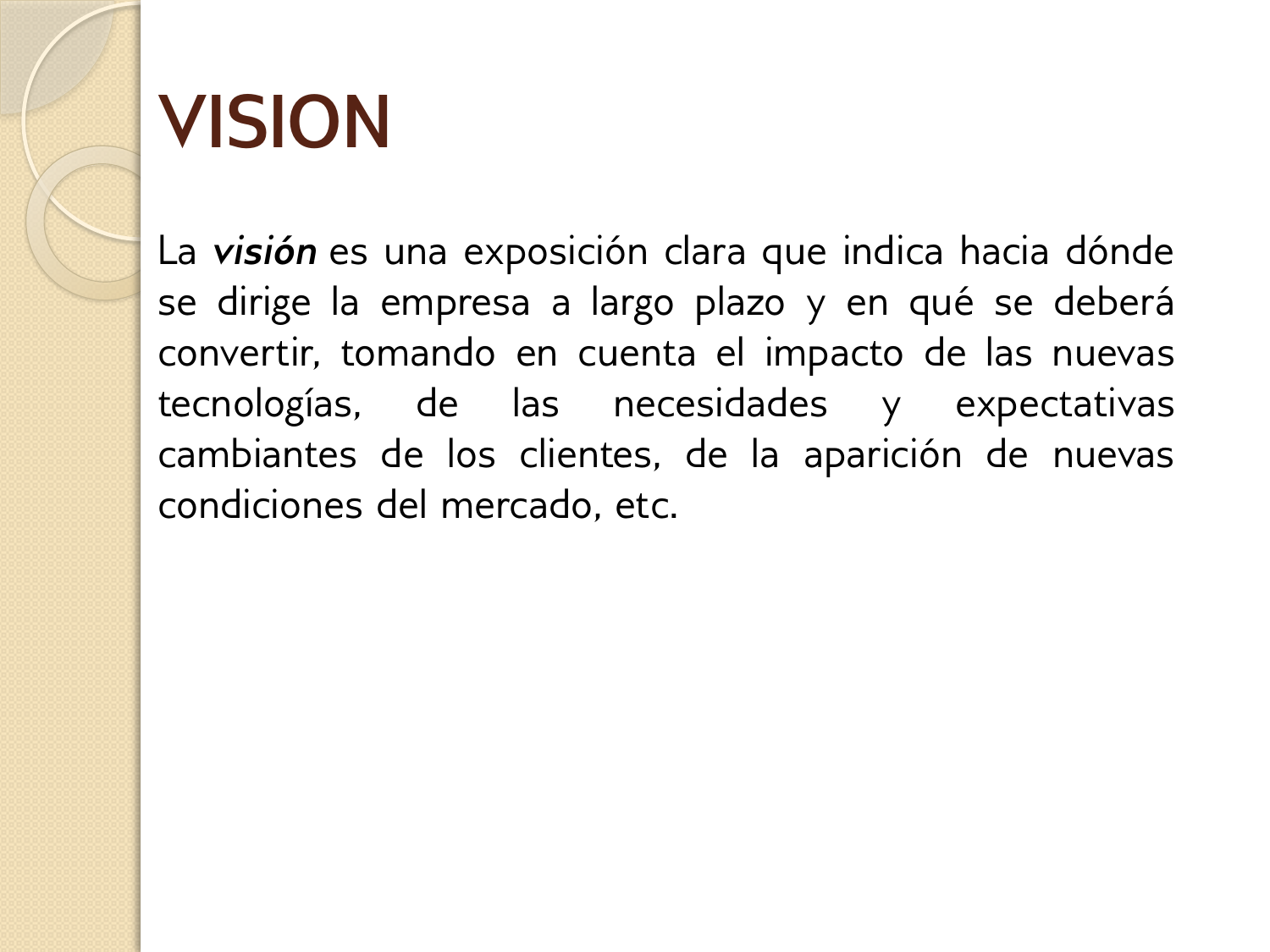

# VISION
La visión es una exposición clara que indica hacia dónde se dirige la empresa a largo plazo y en qué se deberá convertir, tomando en cuenta el impacto de las nuevas tecnologías, de las necesidades y expectativas cambiantes de los clientes, de la aparición de nuevas condiciones del mercado, etc.